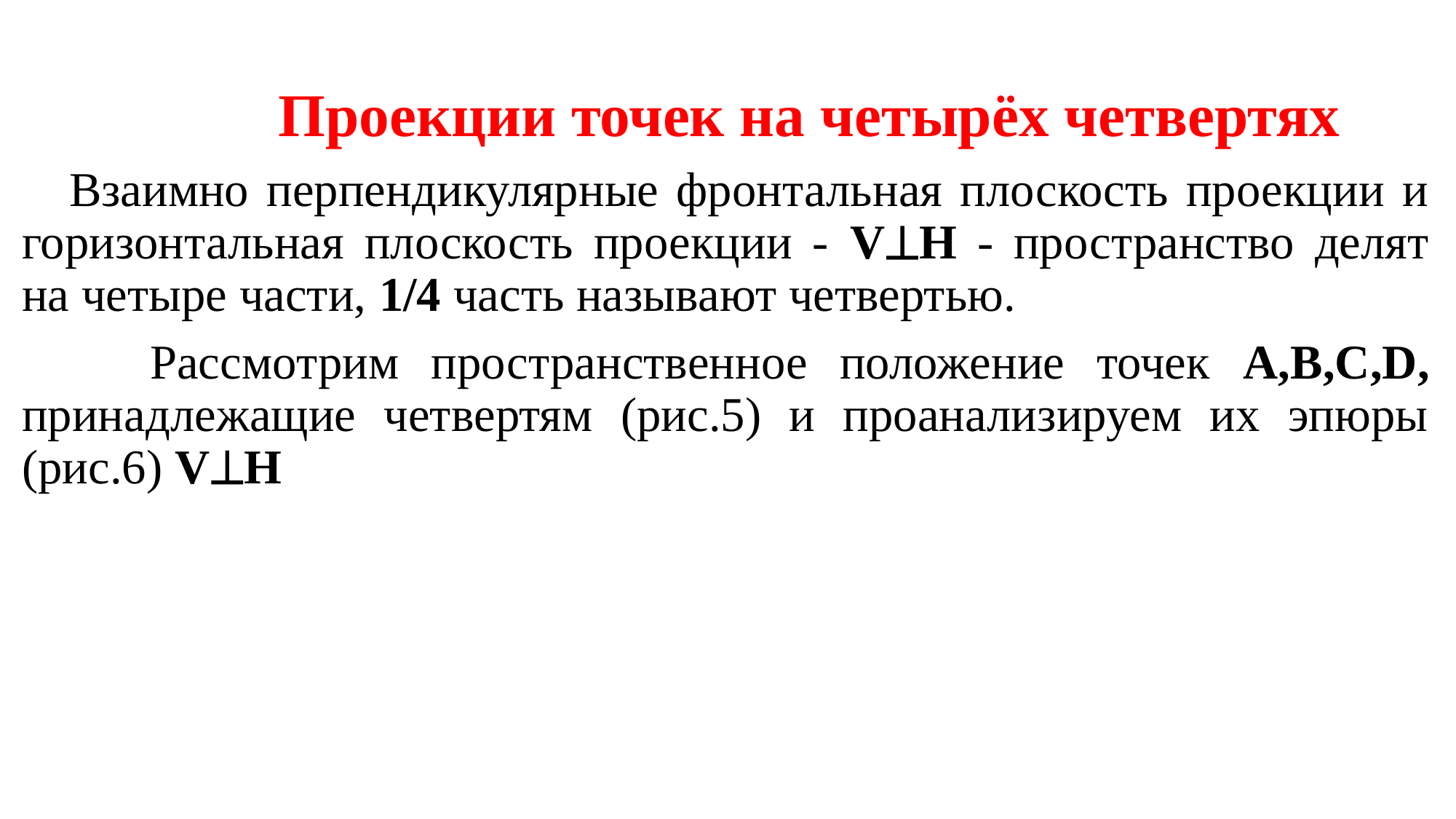

Проекции точек на четырёх четвертях
   Взаимно перпендикулярные фронтальная плоскость проекции и горизонтальная плоскость проекции - V⊥H - пространство делят на четыре части, 1/4 часть называют четвертью.
    Рассмотрим пространственное положение точек А,В,С,D, принадлежащие четвертям (рис.5) и проанализируем их эпюры (рис.6) V⊥Н